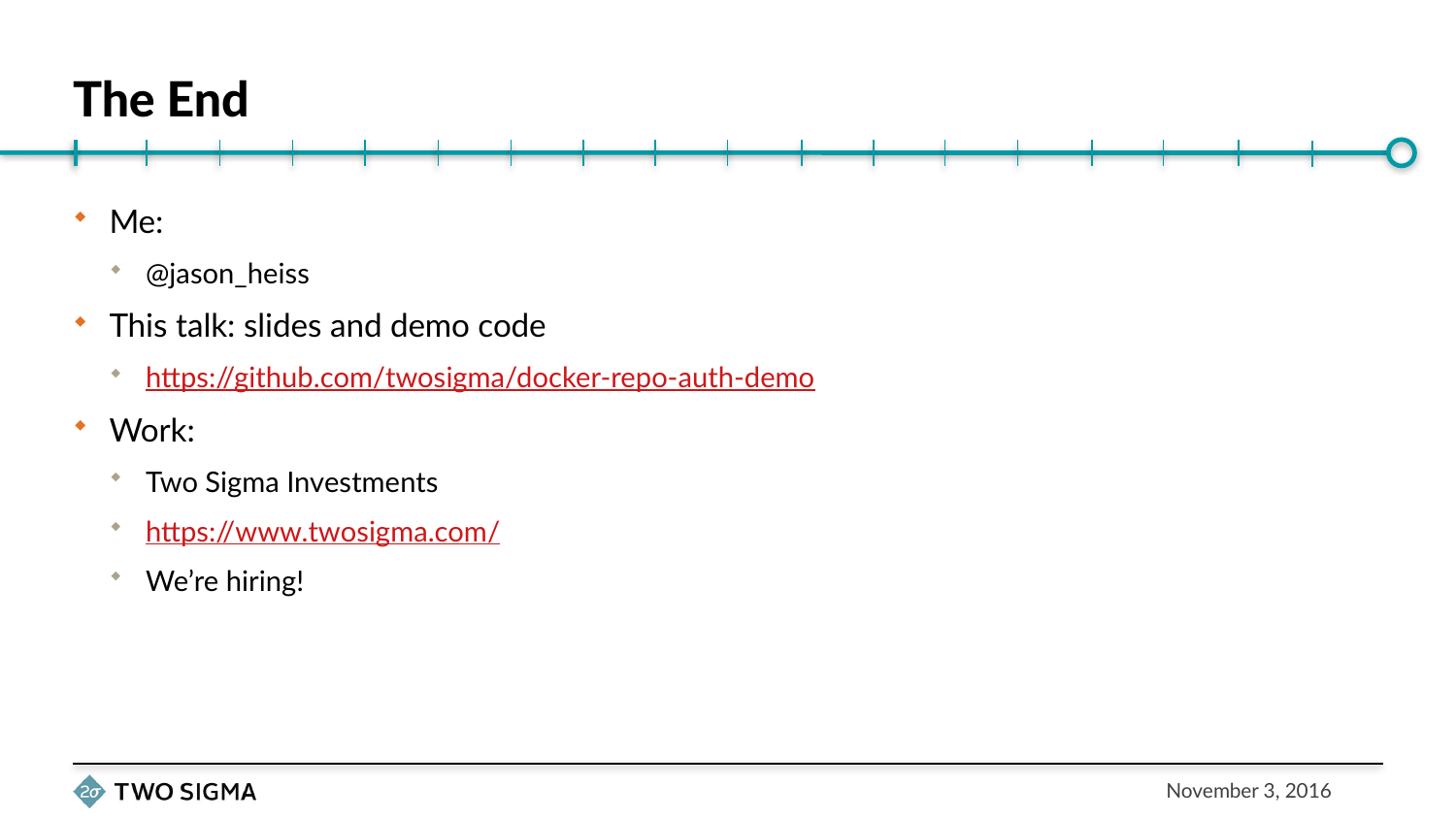

# The End
Me:
@jason_heiss
This talk: slides and demo code
https://github.com/twosigma/docker-repo-auth-demo
Work:
Two Sigma Investments
https://www.twosigma.com/
We’re hiring!
November 3, 2016